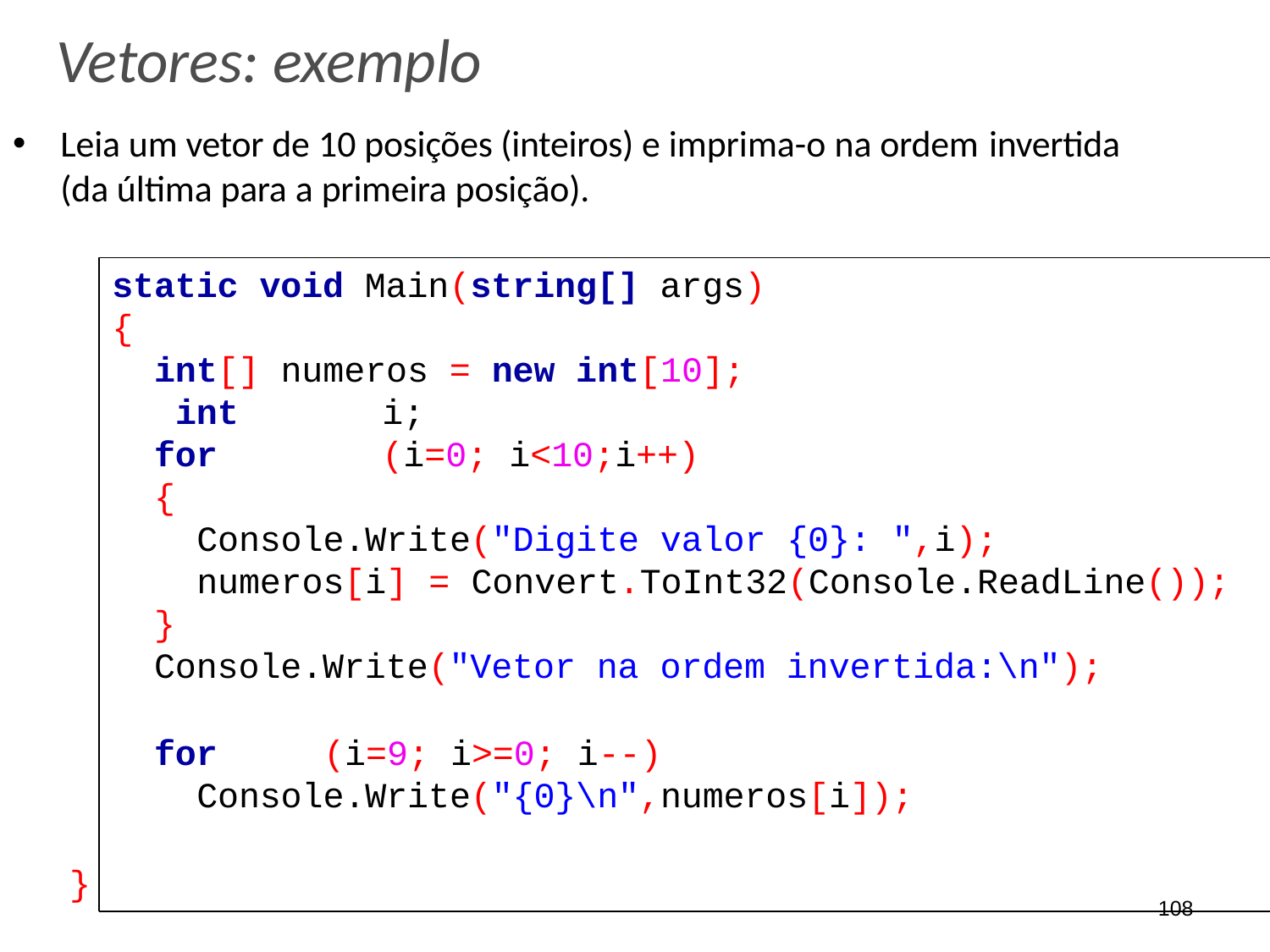

# Vetores: exemplo
Leia um vetor de 10 posições (inteiros) e imprima-o na ordem invertida
(da última para a primeira posição).

static void Main(string[] args)
{
int[] numeros = new int[10];  int	i;
for	(i=0; i<10;i++)
{
Console.Write("Digite valor {0}: ",i);  numeros[i] = Convert.ToInt32(Console.ReadLine());
}
Console.Write("Vetor na ordem invertida:\n");

for	(i=9; i>=0; i--)  Console.Write("{0}\n",numeros[i]);

}

108